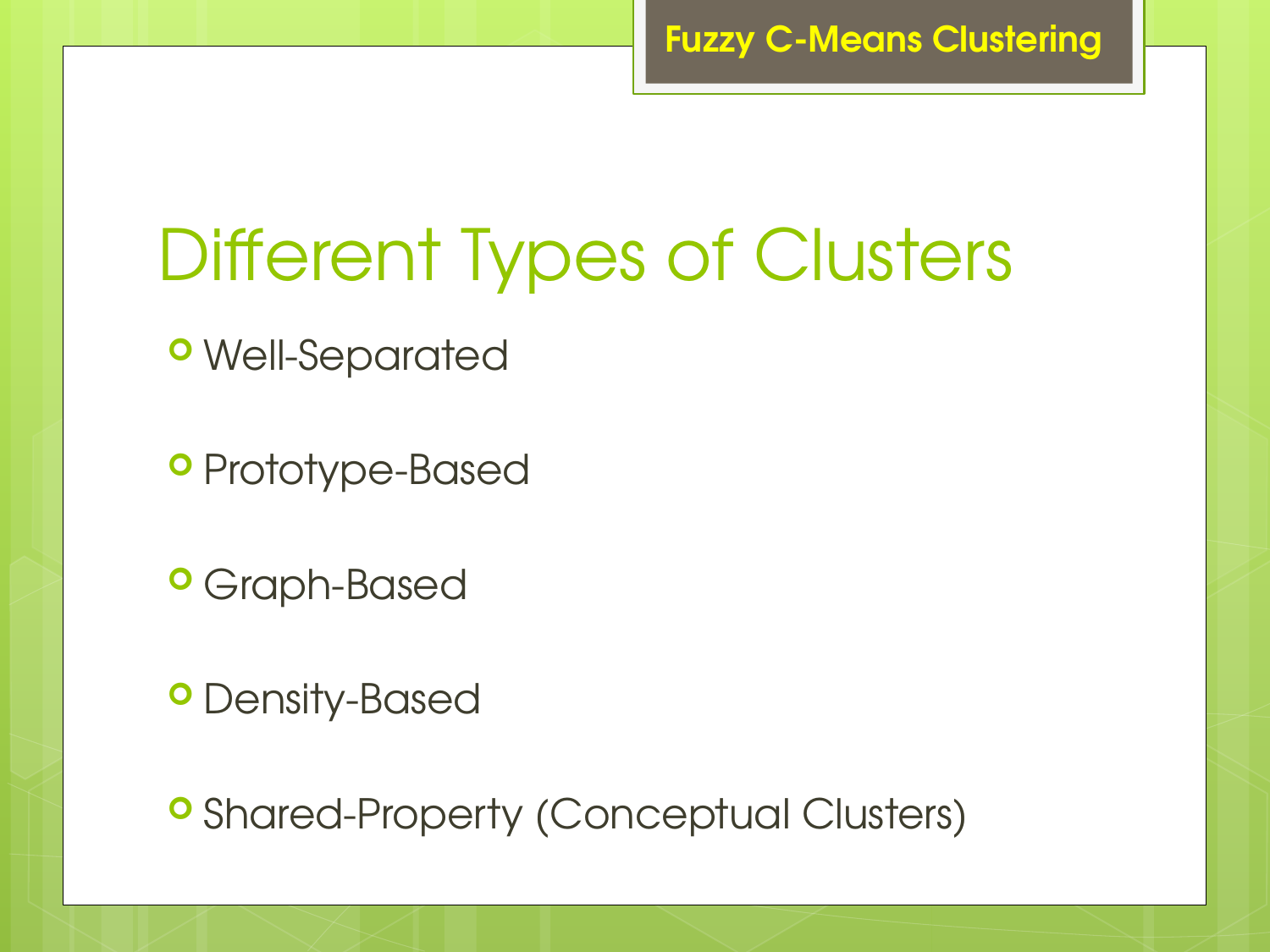

# Diﬀerent Types of Clusters
Well-Separated

Prototype-Based

Graph-Based

Density-Based

Shared-Property (Conceptual Clusters)